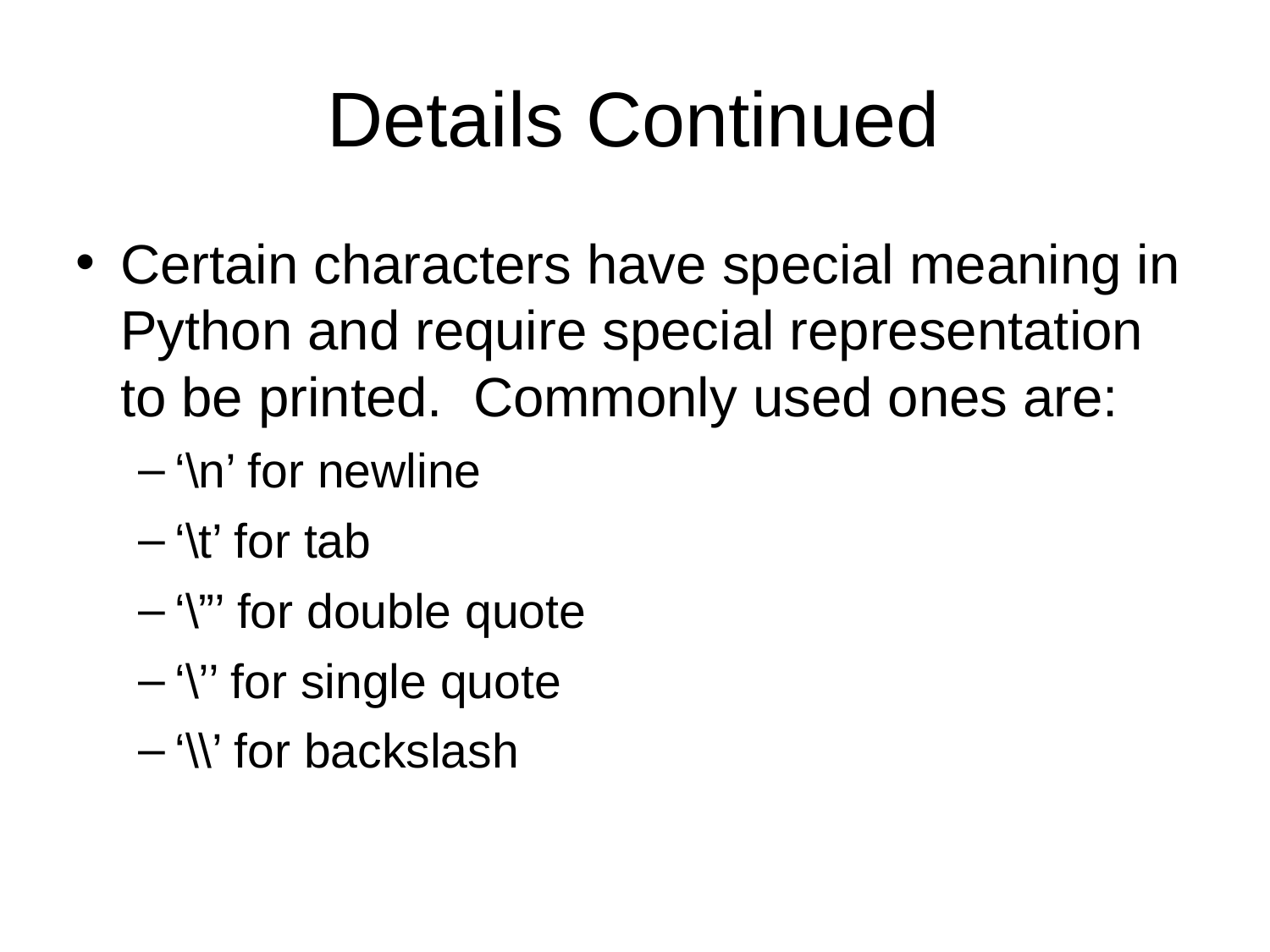

# Details Continued
Certain characters have special meaning in Python and require special representation to be printed.  Commonly used ones are:
‘\n’ for newline
‘\t’ for tab
‘\”’ for double quote
‘\’’ for single quote
‘\\’ for backslash